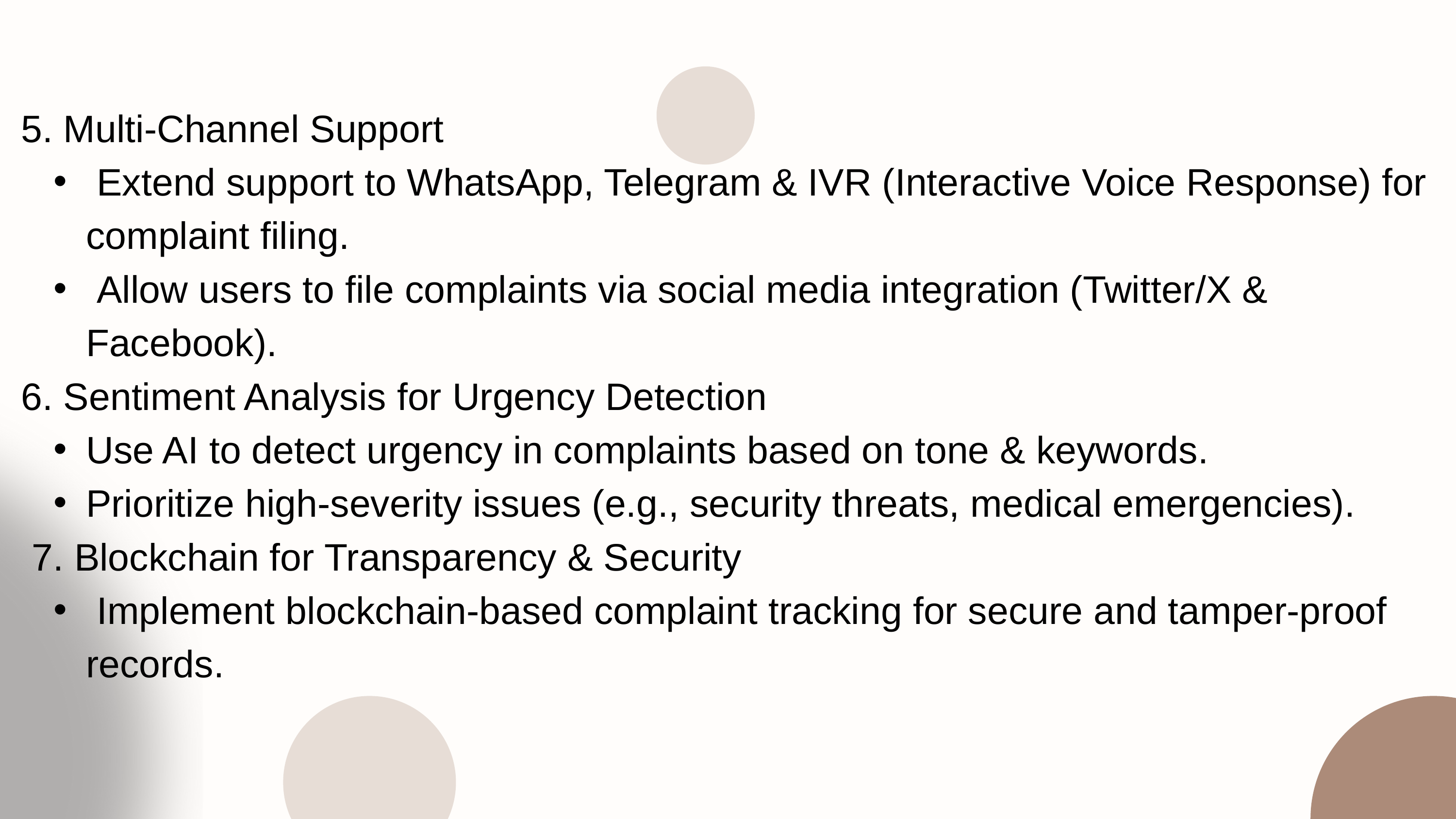

5. Multi-Channel Support
 Extend support to WhatsApp, Telegram & IVR (Interactive Voice Response) for complaint filing.
 Allow users to file complaints via social media integration (Twitter/X & Facebook).
6. Sentiment Analysis for Urgency Detection
Use AI to detect urgency in complaints based on tone & keywords.
Prioritize high-severity issues (e.g., security threats, medical emergencies).
 7. Blockchain for Transparency & Security
 Implement blockchain-based complaint tracking for secure and tamper-proof records.